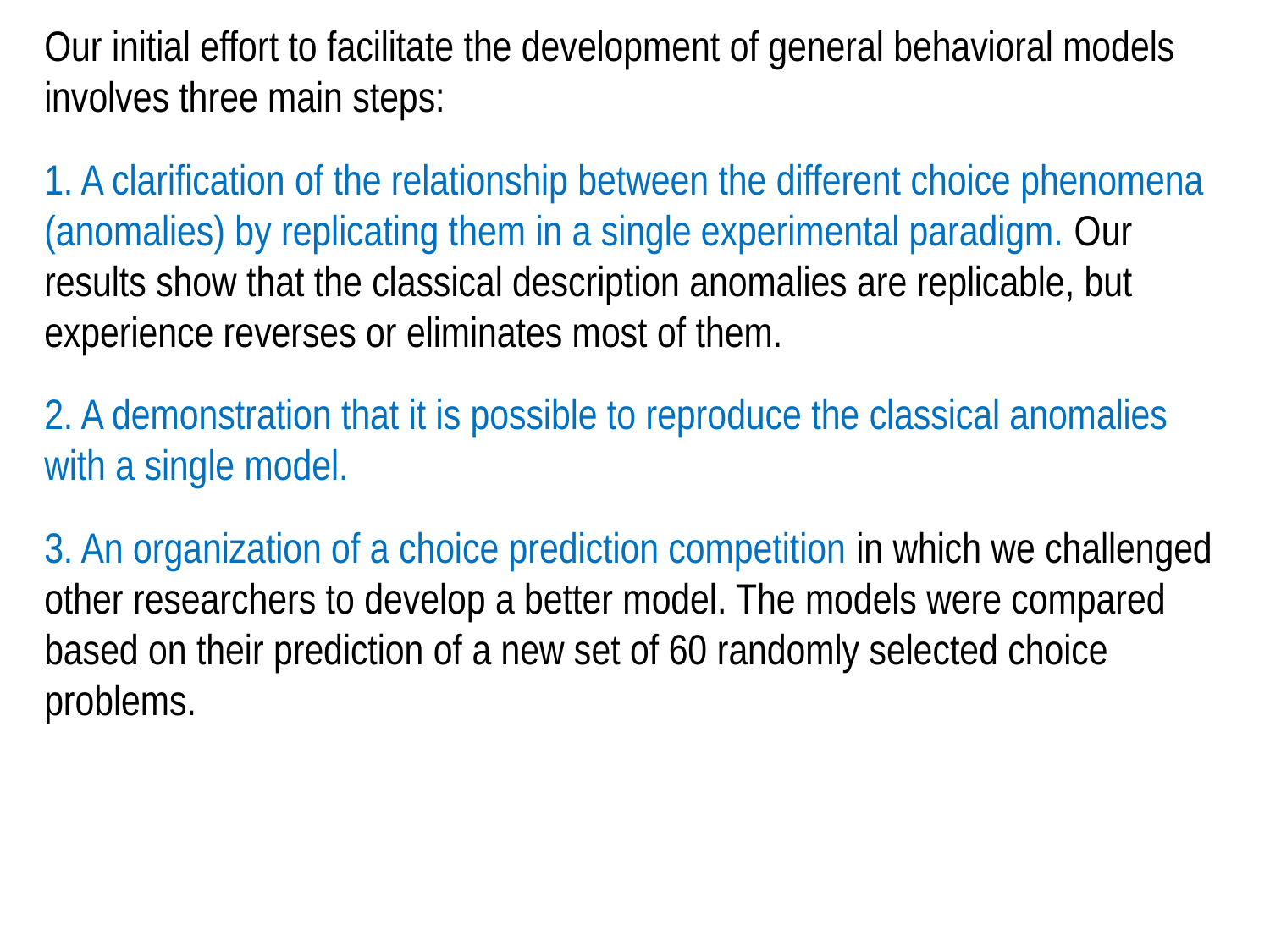

Our initial effort to facilitate the development of general behavioral models involves three main steps:
1. A clarification of the relationship between the different choice phenomena (anomalies) by replicating them in a single experimental paradigm. Our results show that the classical description anomalies are replicable, but experience reverses or eliminates most of them.
2. A demonstration that it is possible to reproduce the classical anomalies with a single model.
3. An organization of a choice prediction competition in which we challenged other researchers to develop a better model. The models were compared based on their prediction of a new set of 60 randomly selected choice problems.
#